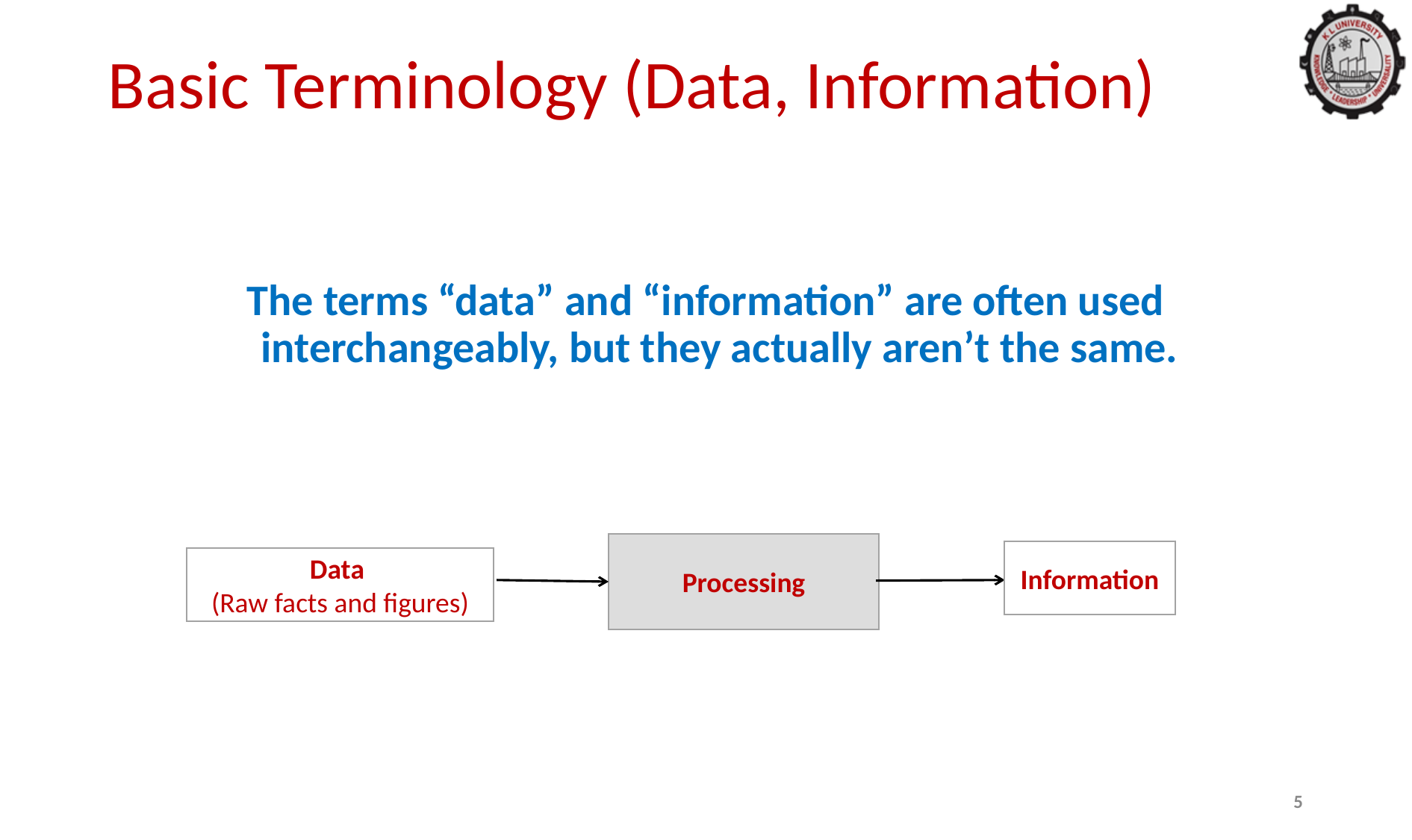

# Basic Terminology (Data, Information)

The terms “data” and “information” are often used interchangeably, but they actually aren’t the same.

Processing
Information
Data
(Raw facts and figures)
5